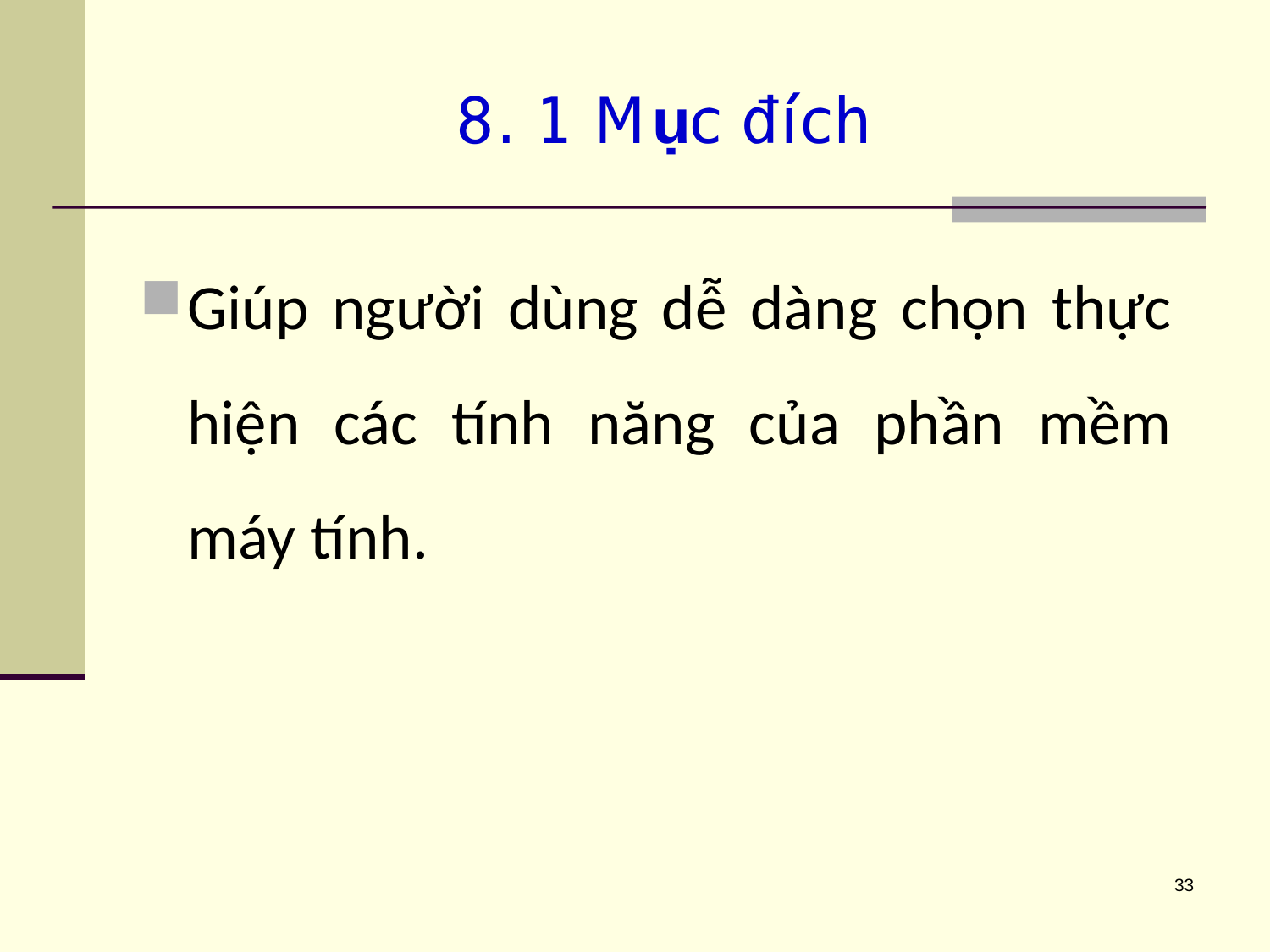

# 8. 1 Mục đích
Giúp người dùng dễ dàng chọn thực hiện các tính năng của phần mềm máy tính.
33